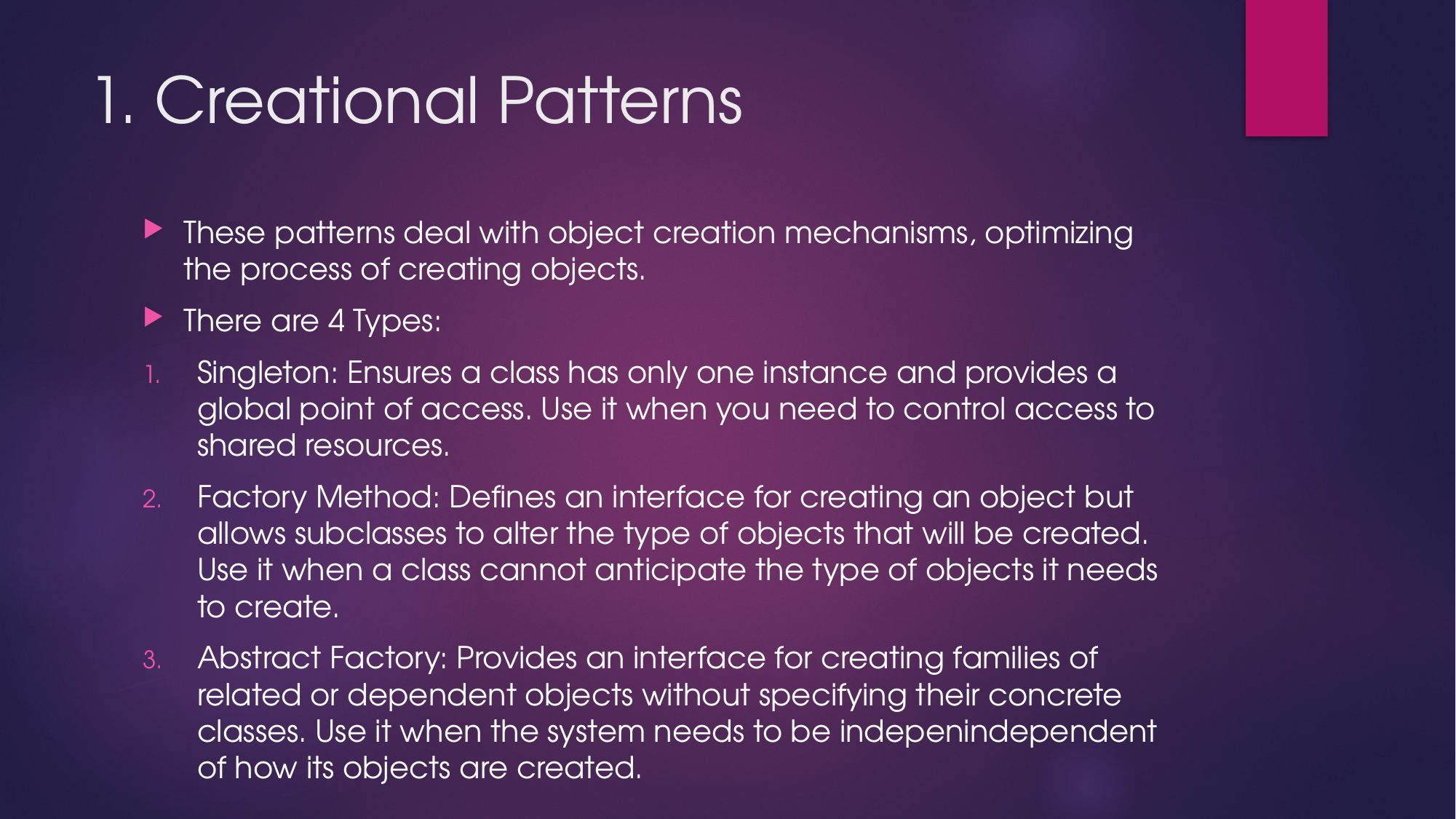

# 1. Creational Patterns
These patterns deal with object creation mechanisms, optimizing the process of creating objects.
There are 4 Types:
Singleton: Ensures a class has only one instance and provides a global point of access. Use it when you need to control access to shared resources.
Factory Method: Defines an interface for creating an object but allows subclasses to alter the type of objects that will be created. Use it when a class cannot anticipate the type of objects it needs to create.
Abstract Factory: Provides an interface for creating families of related or dependent objects without specifying their concrete classes. Use it when the system needs to be indepenindependent of how its objects are created.